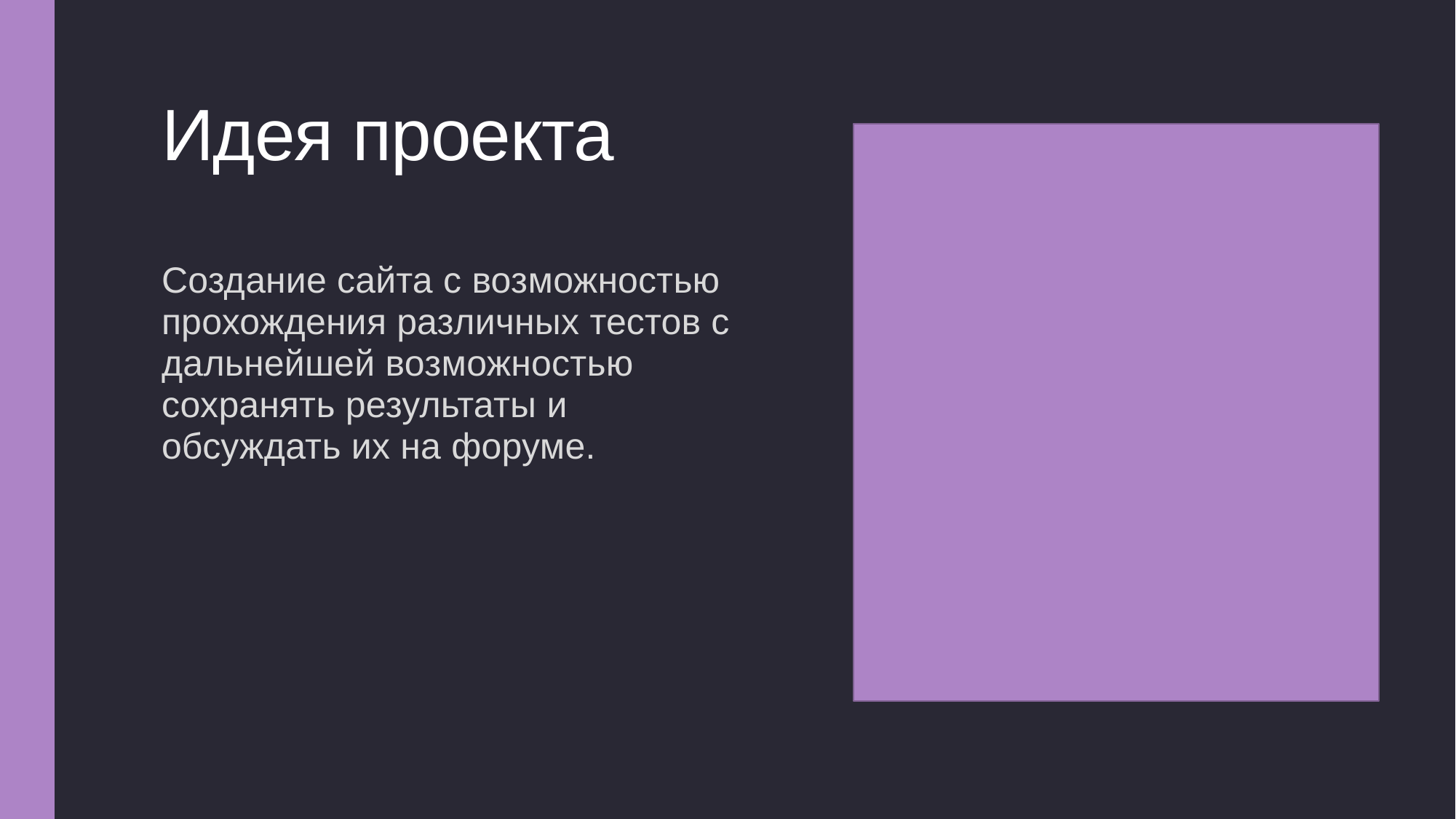

# Идея проекта

Создание сайта с возможностью прохождения различных тестов с дальнейшей возможностью сохранять результаты и обсуждать их на форуме.